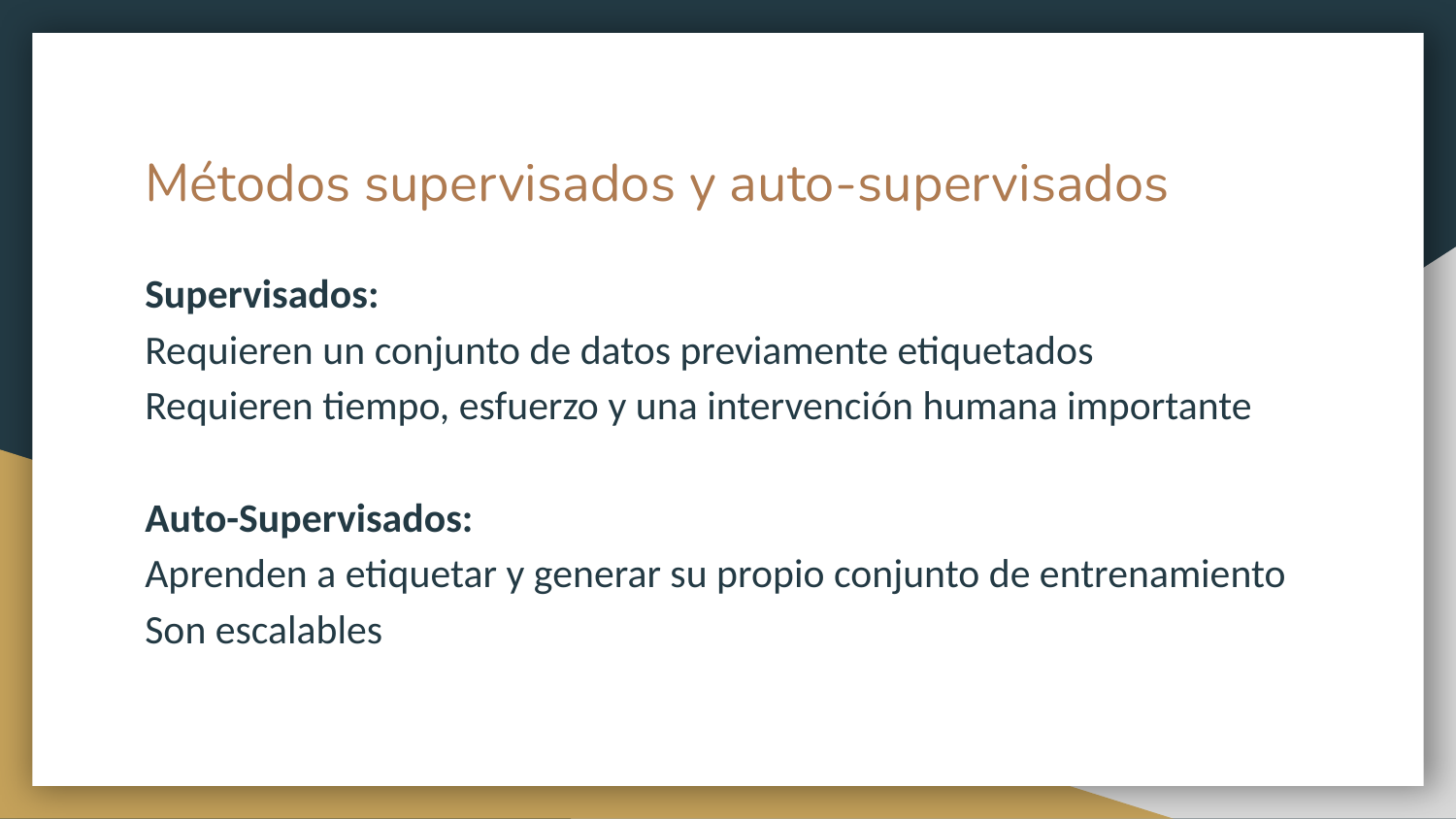

# Métodos supervisados y auto-supervisados
Supervisados:
Requieren un conjunto de datos previamente etiquetados
Requieren tiempo, esfuerzo y una intervención humana importante

Auto-Supervisados:
Aprenden a etiquetar y generar su propio conjunto de entrenamiento
Son escalables